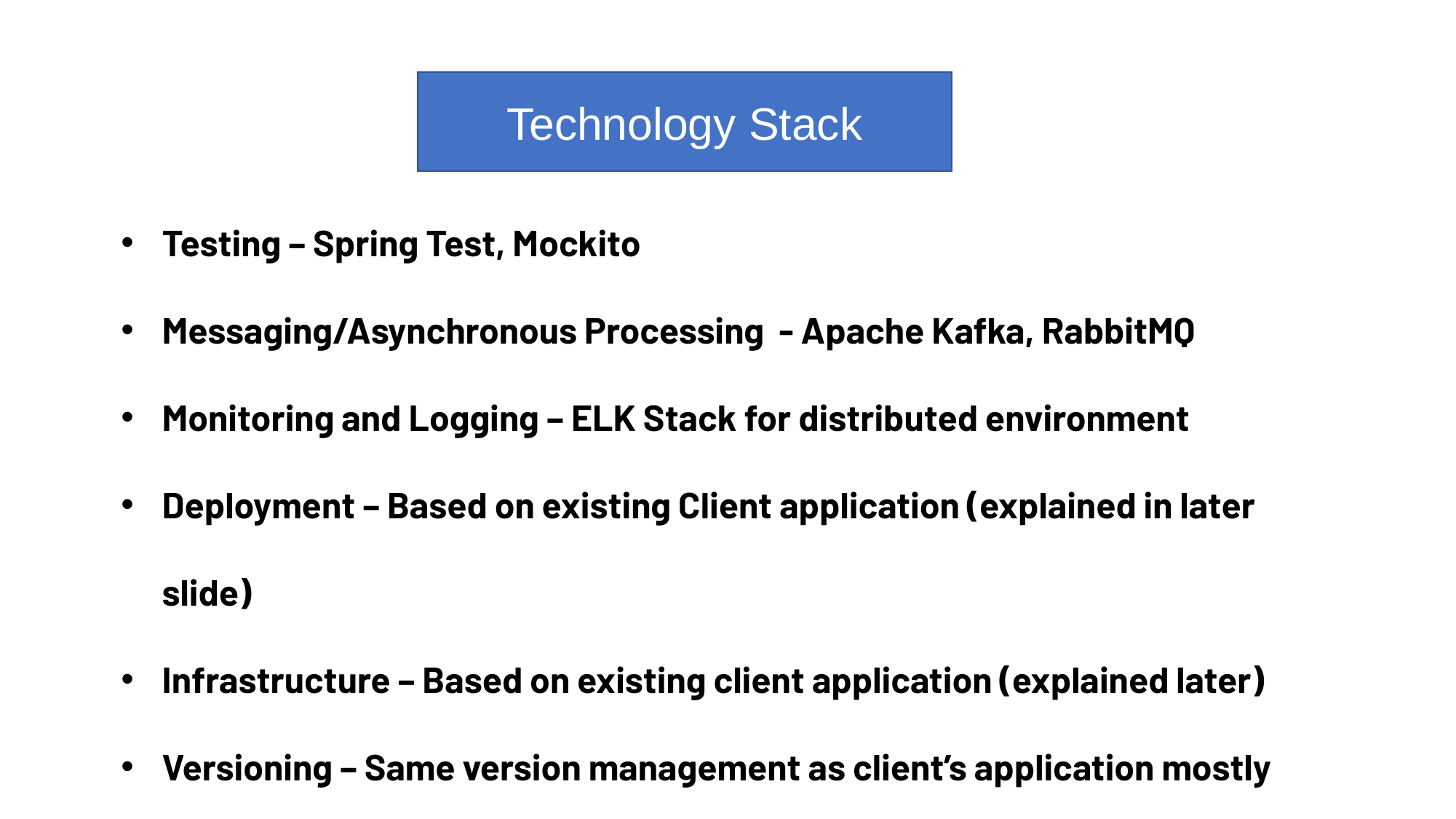

Technology Stack
Testing – Spring Test, Mockito
Messaging/Asynchronous Processing  - Apache Kafka, RabbitMQ
Monitoring and Logging – ELK Stack for distributed environment
Deployment – Based on existing Client application (explained in later slide)
Infrastructure – Based on existing client application (explained later)
Versioning – Same version management as client’s application mostly